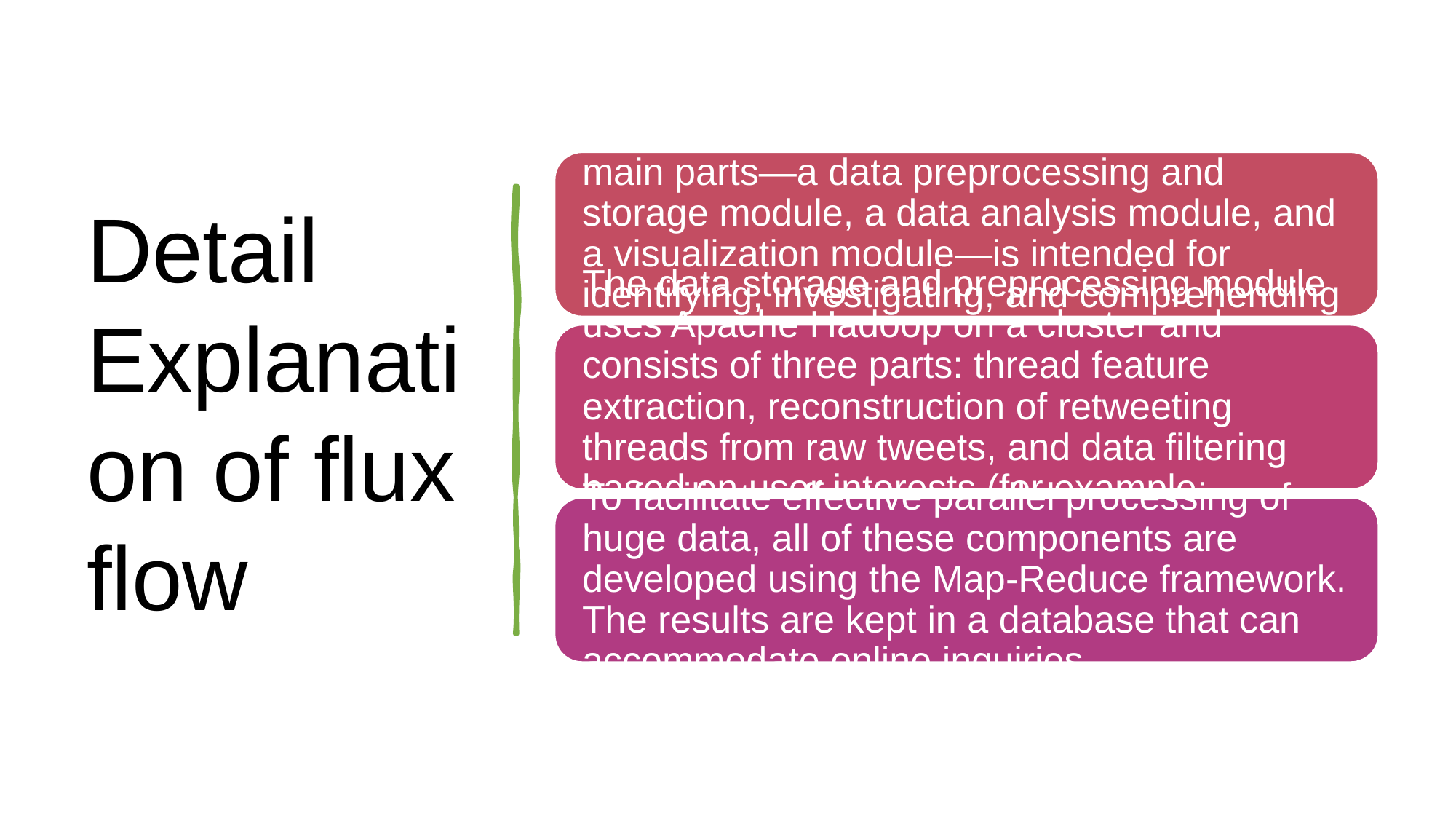

The FluxFlow system, which consists of three main parts—a data preprocessing and storage module, a data analysis module, and a visualization module—is intended for identifying, investigating, and comprehending unusual conversational threads on Twitter.
The data storage and preprocessing module uses Apache Hadoop on a cluster and consists of three parts: thread feature extraction, reconstruction of retweeting threads from raw tweets, and data filtering based on user interests (for example, keywords).
To facilitate effective parallel processing of huge data, all of these components are developed using the Map-Reduce framework. The results are kept in a database that can accommodate online inquiries.
# Detail Explanation of flux flow